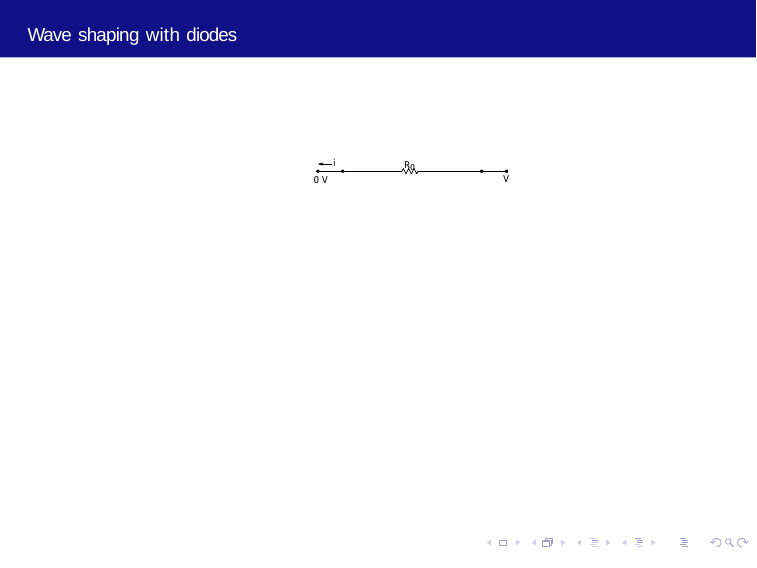

Wave shaping with diodes
R0
i

V
0 V